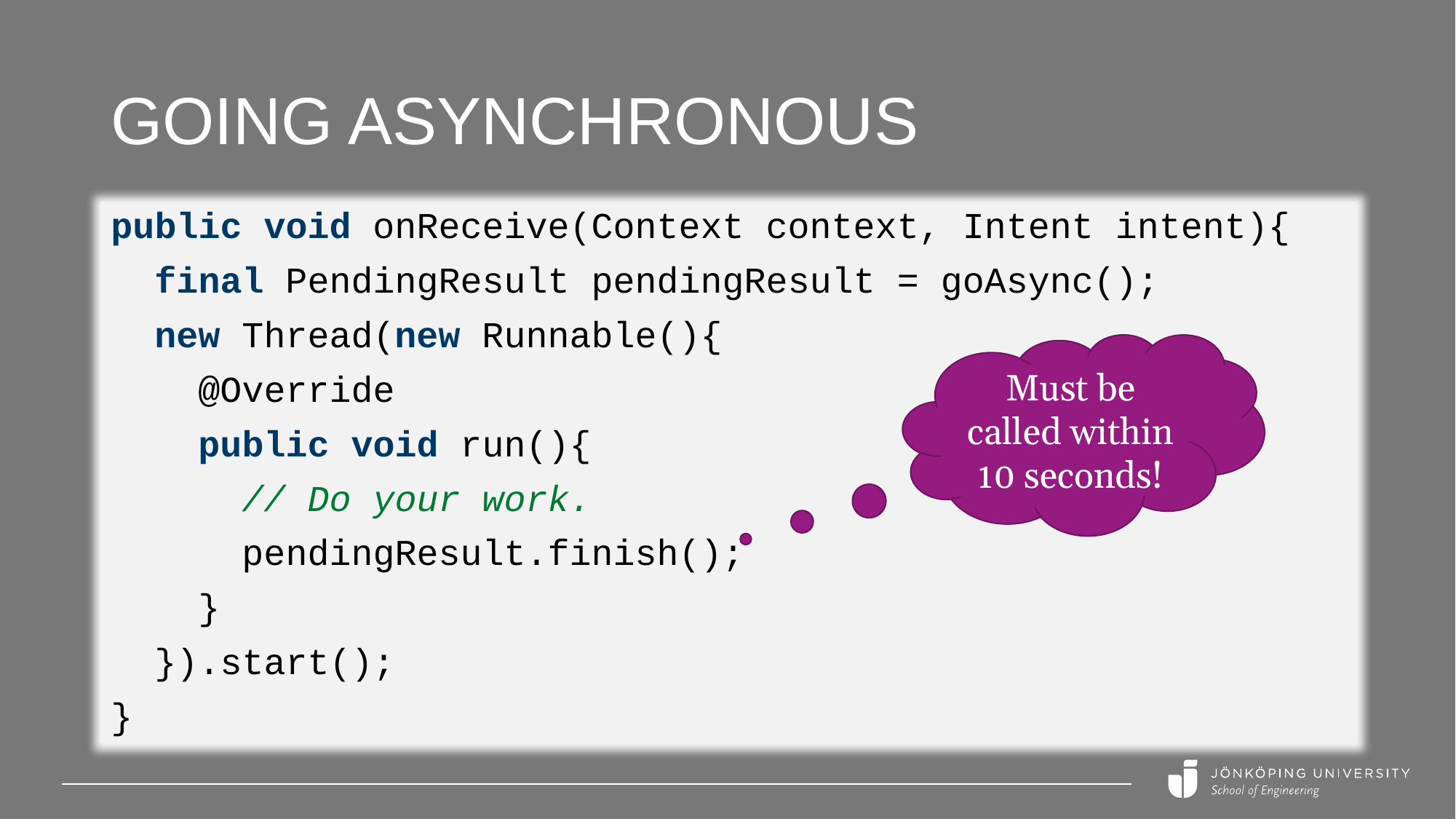

# Going asynchronous
public void onReceive(Context context, Intent intent){
  final PendingResult pendingResult = goAsync();
  new Thread(new Runnable(){
    @Override
    public void run(){
      // Do your work.
      pendingResult.finish();
    }
  }).start();
}
Must be called within 10 seconds!